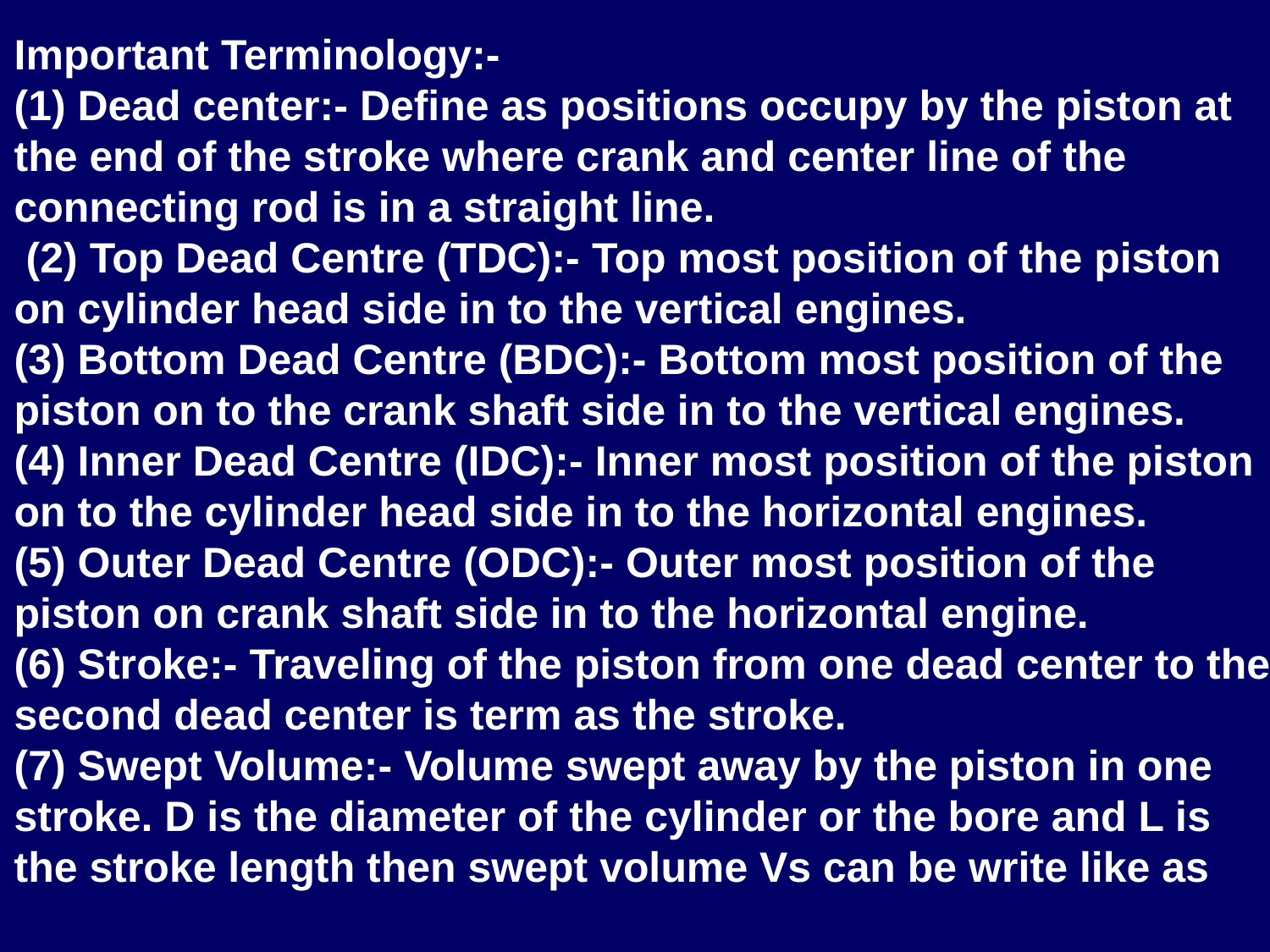

Important Terminology:-
Dead center:- Define as positions occupy by the piston at
the end of the stroke where crank and center line of the
connecting rod is in a straight line.
 (2) Top Dead Centre (TDC):- Top most position of the piston
on cylinder head side in to the vertical engines.
(3) Bottom Dead Centre (BDC):- Bottom most position of the
piston on to the crank shaft side in to the vertical engines.
(4) Inner Dead Centre (IDC):- Inner most position of the piston
on to the cylinder head side in to the horizontal engines.
(5) Outer Dead Centre (ODC):- Outer most position of the
piston on crank shaft side in to the horizontal engine.
(6) Stroke:- Traveling of the piston from one dead center to the
second dead center is term as the stroke.
(7) Swept Volume:- Volume swept away by the piston in one
stroke. D is the diameter of the cylinder or the bore and L is
the stroke length then swept volume Vs can be write like as